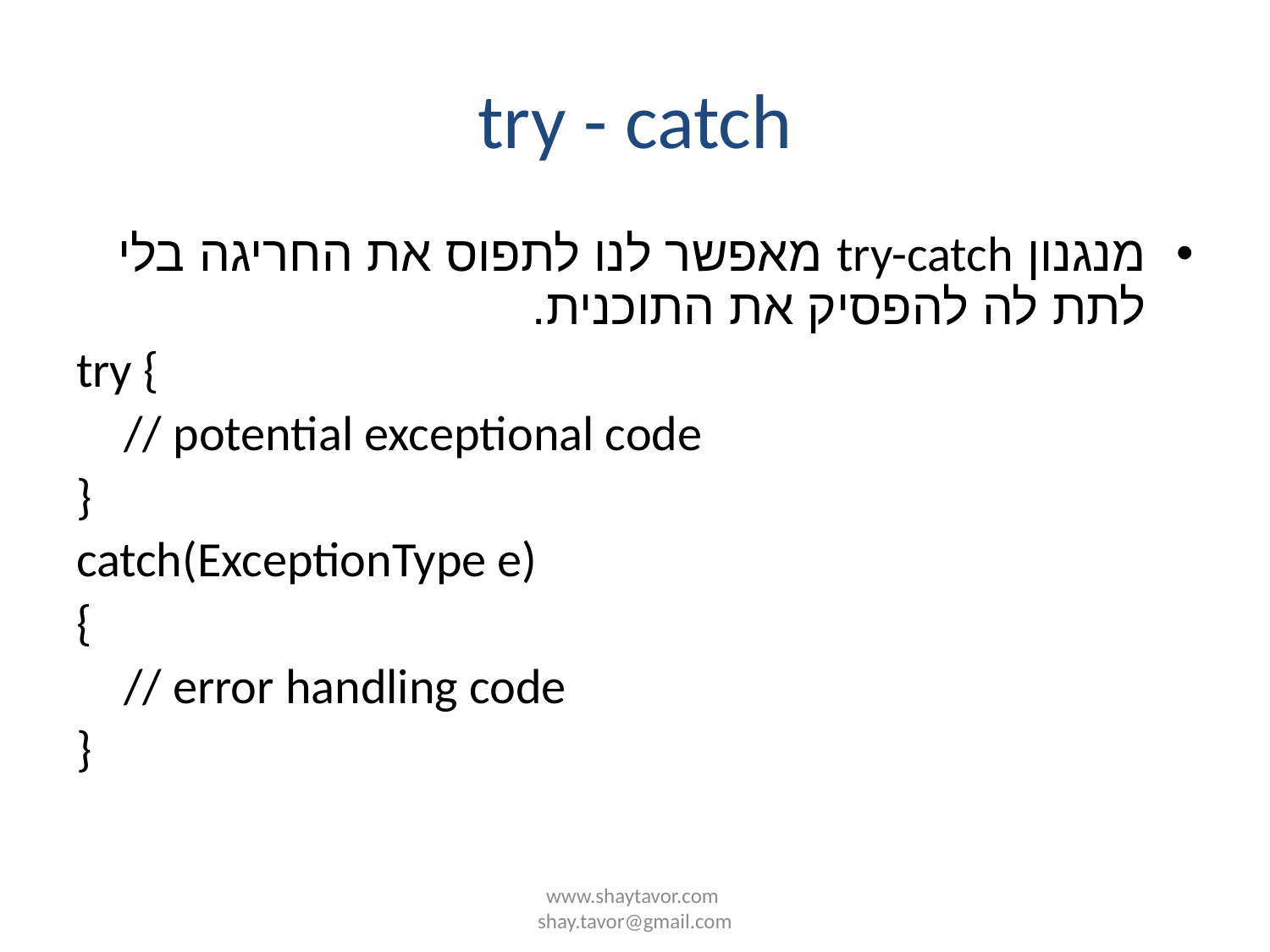

# try - catch
מנגנון try-catch מאפשר לנו לתפוס את החריגה בלי לתת לה להפסיק את התוכנית.
try {
	// potential exceptional code
}
catch(ExceptionType e)
{
	// error handling code
}
www.shaytavor.com  shay.tavor@gmail.com